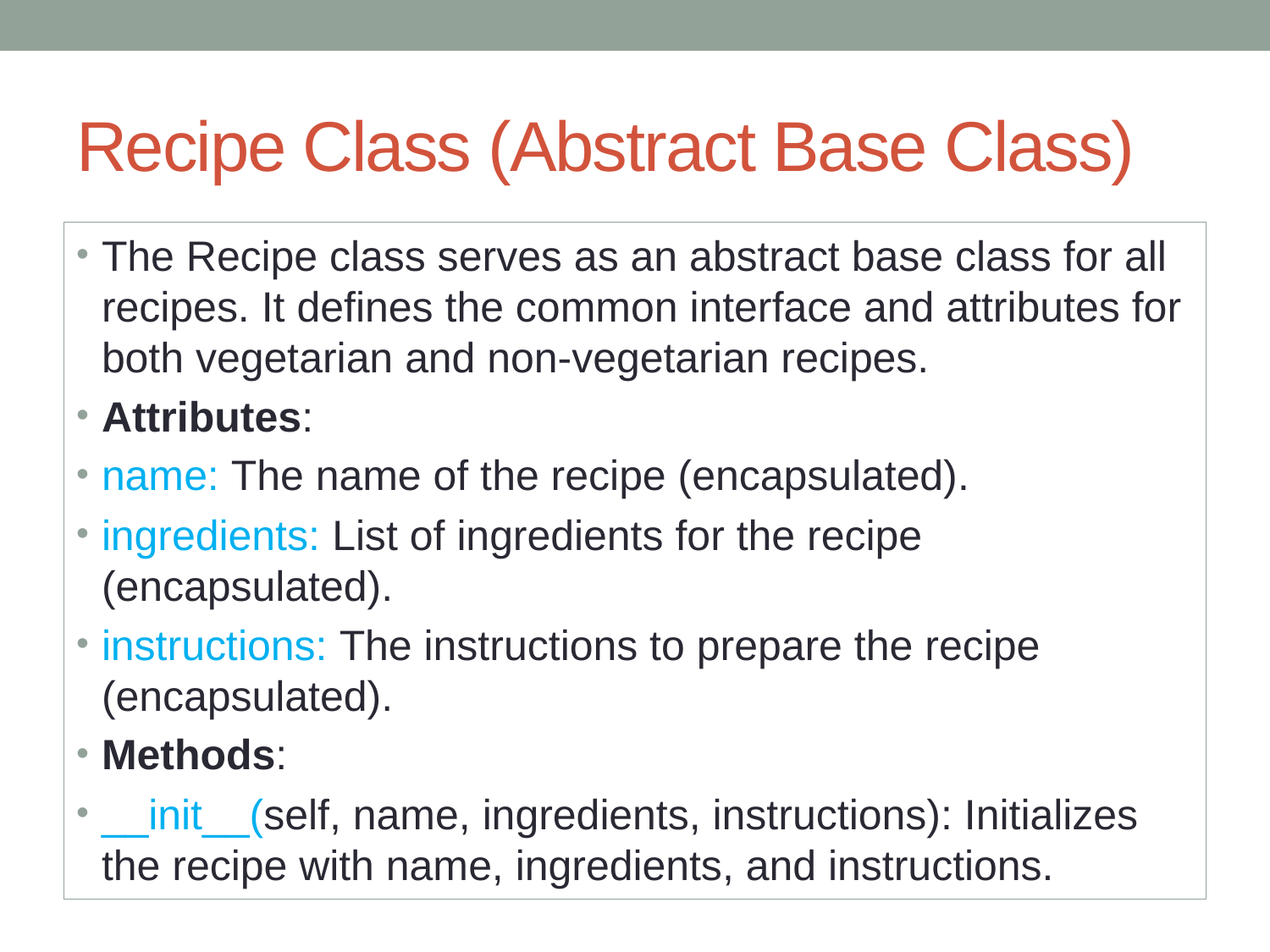

# Recipe Class (Abstract Base Class)
The Recipe class serves as an abstract base class for all recipes. It defines the common interface and attributes for both vegetarian and non-vegetarian recipes.
Attributes:
name: The name of the recipe (encapsulated).
ingredients: List of ingredients for the recipe (encapsulated).
instructions: The instructions to prepare the recipe (encapsulated).
Methods:
__init__(self, name, ingredients, instructions): Initializes the recipe with name, ingredients, and instructions.